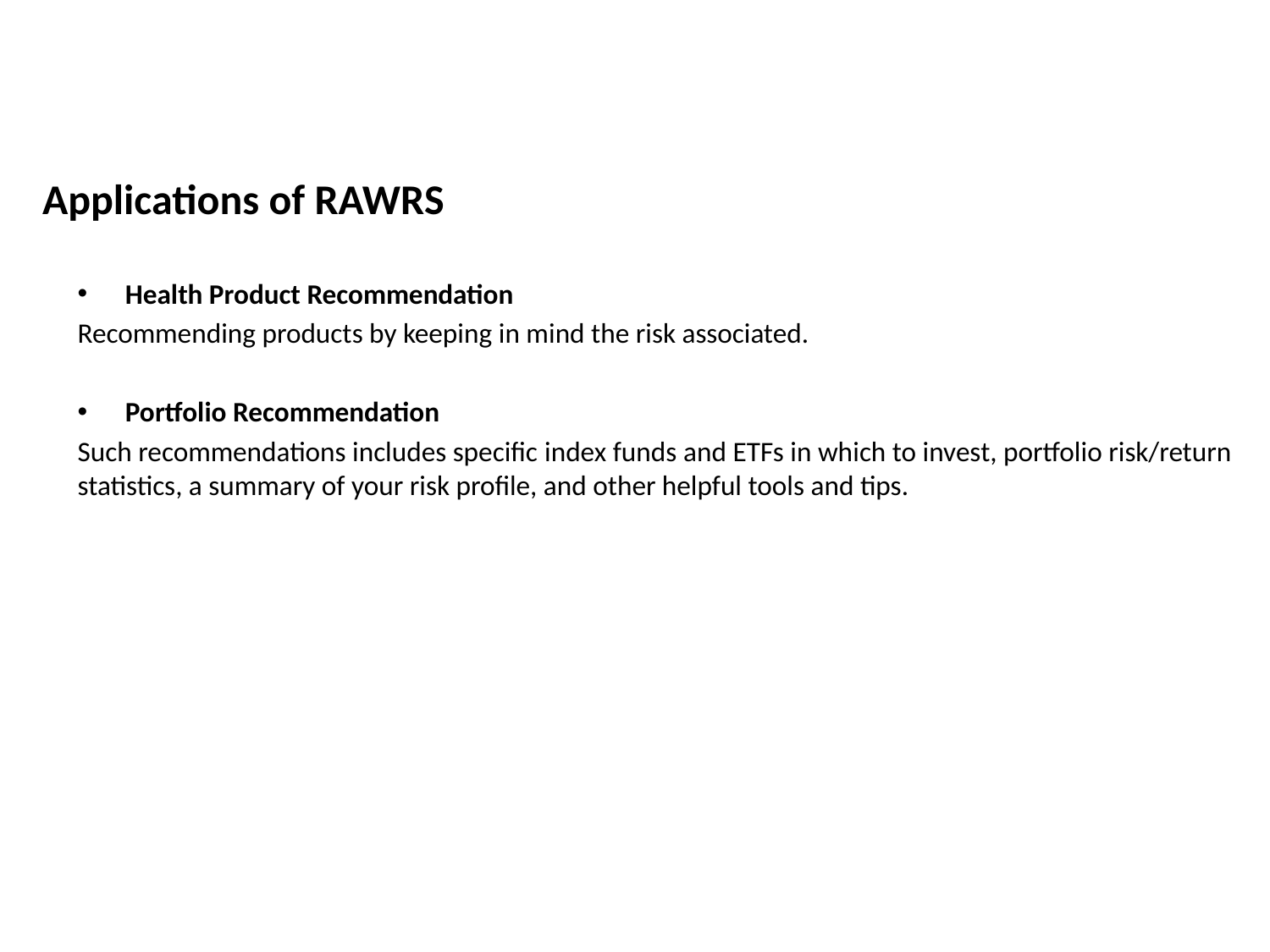

Applications of RAWRS

Health Product Recommendation
Recommending products by keeping in mind the risk associated.

Portfolio Recommendation
Such recommendations includes specific index funds and ETFs in which to invest, portfolio risk/return statistics, a summary of your risk profile, and other helpful tools and tips.